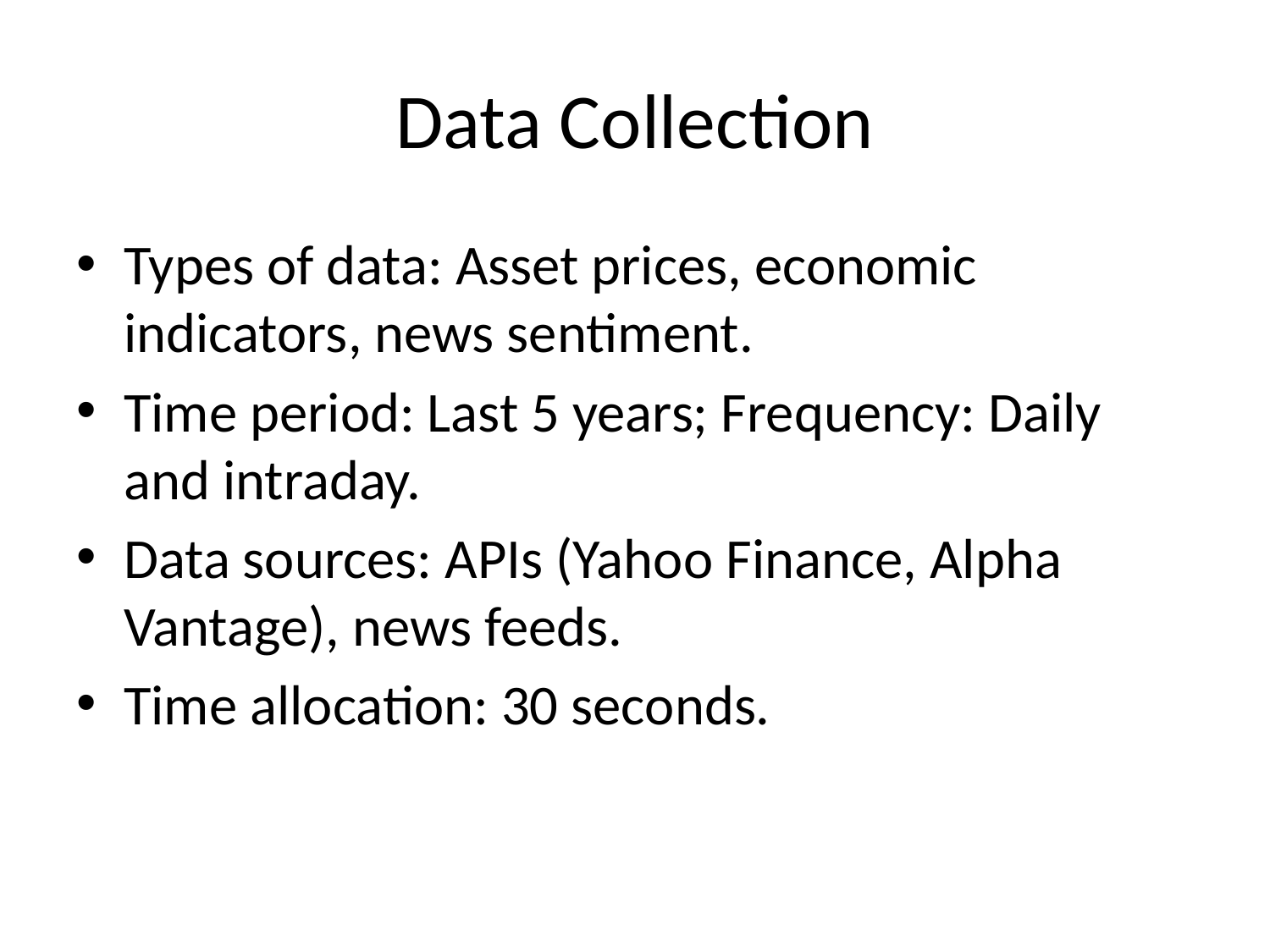

# Data Collection
Types of data: Asset prices, economic indicators, news sentiment.
Time period: Last 5 years; Frequency: Daily and intraday.
Data sources: APIs (Yahoo Finance, Alpha Vantage), news feeds.
Time allocation: 30 seconds.